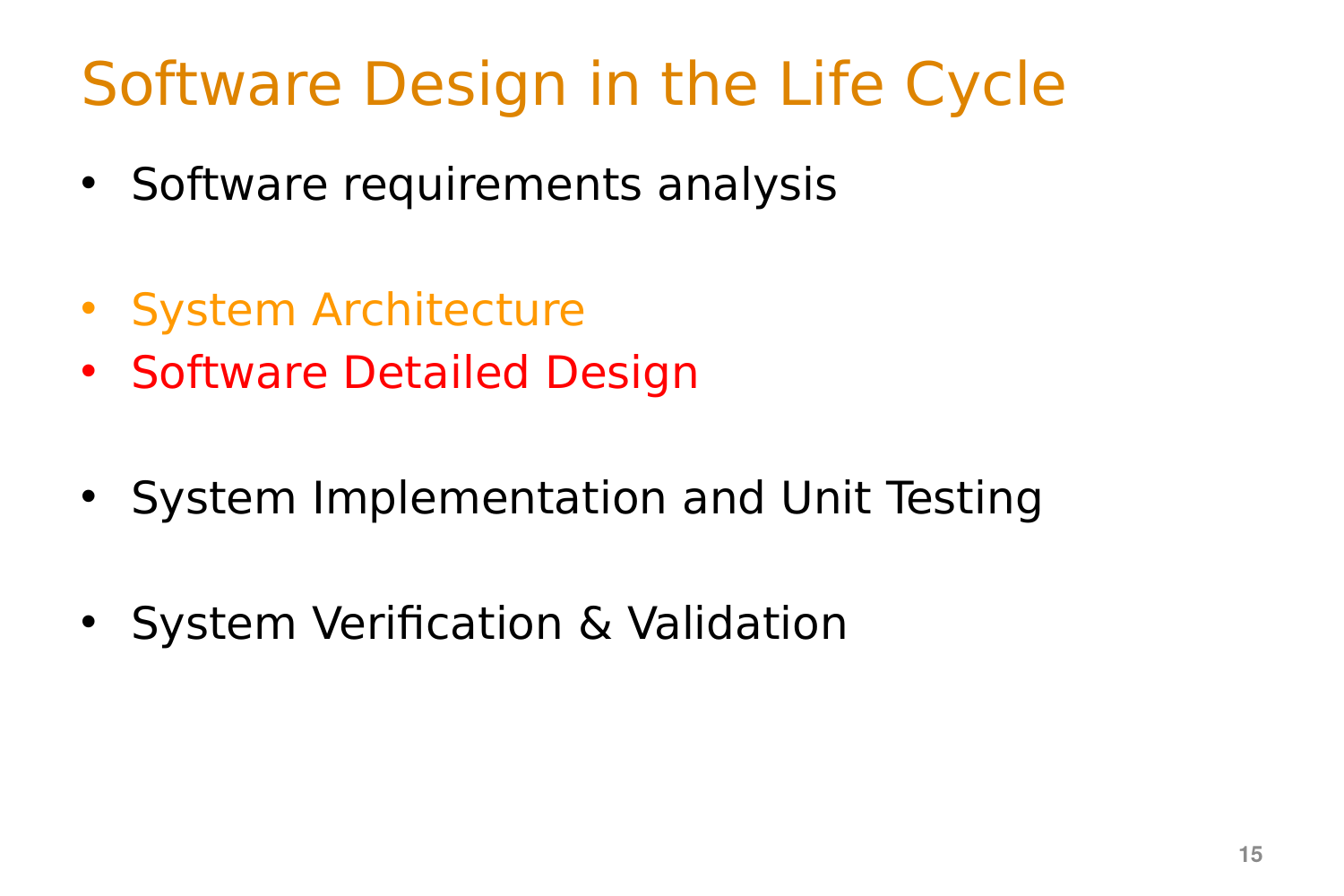

# Software Design in the Life Cycle
Software requirements analysis

System Architecture
Software Detailed Design

System Implementation and Unit Testing

System Verification & Validation
15